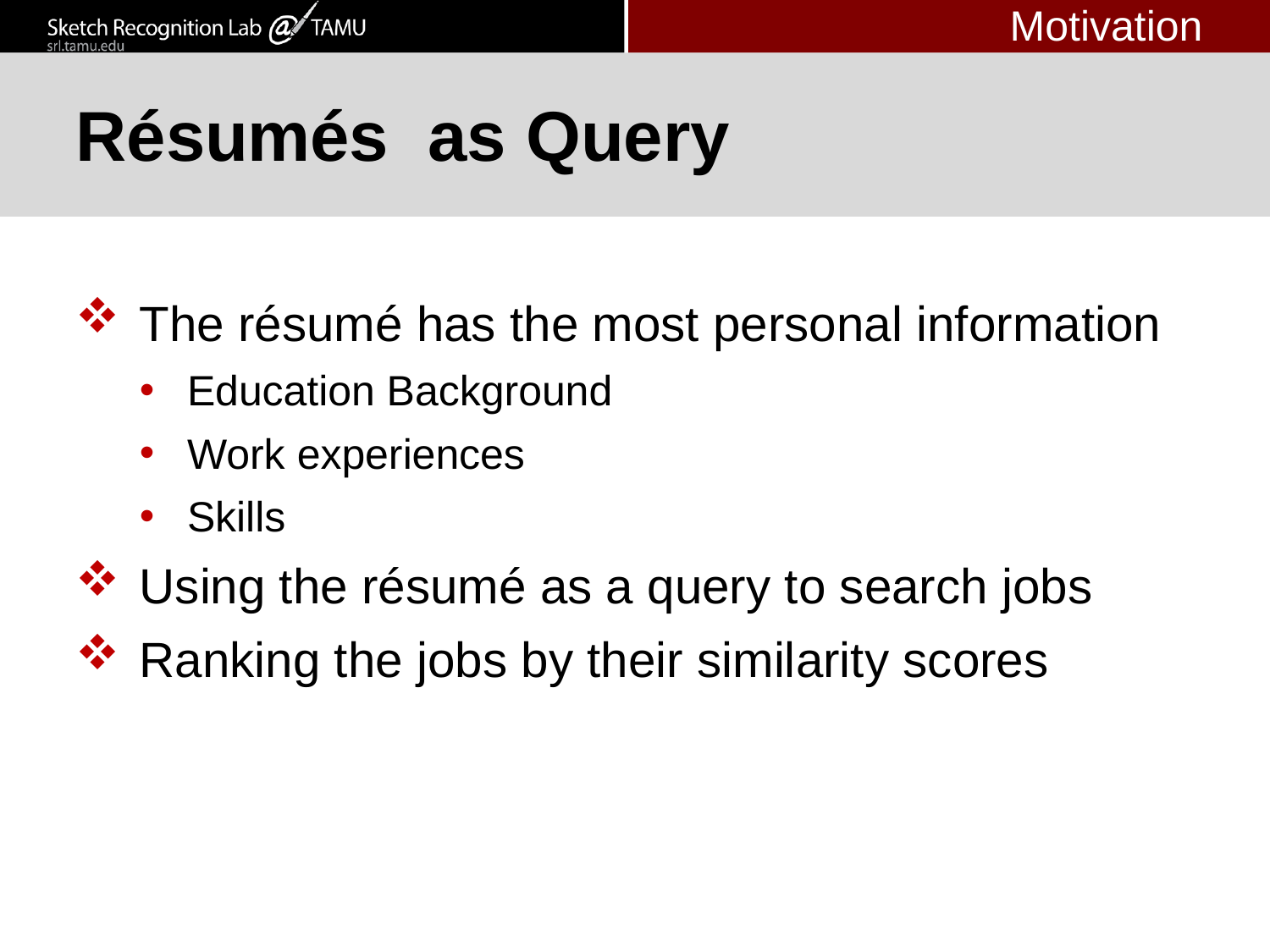

Motivation
# Résumés  as Query
The résumé has the most personal information
Education Background
Work experiences
Skills
Using the résumé as a query to search jobs
Ranking the jobs by their similarity scores